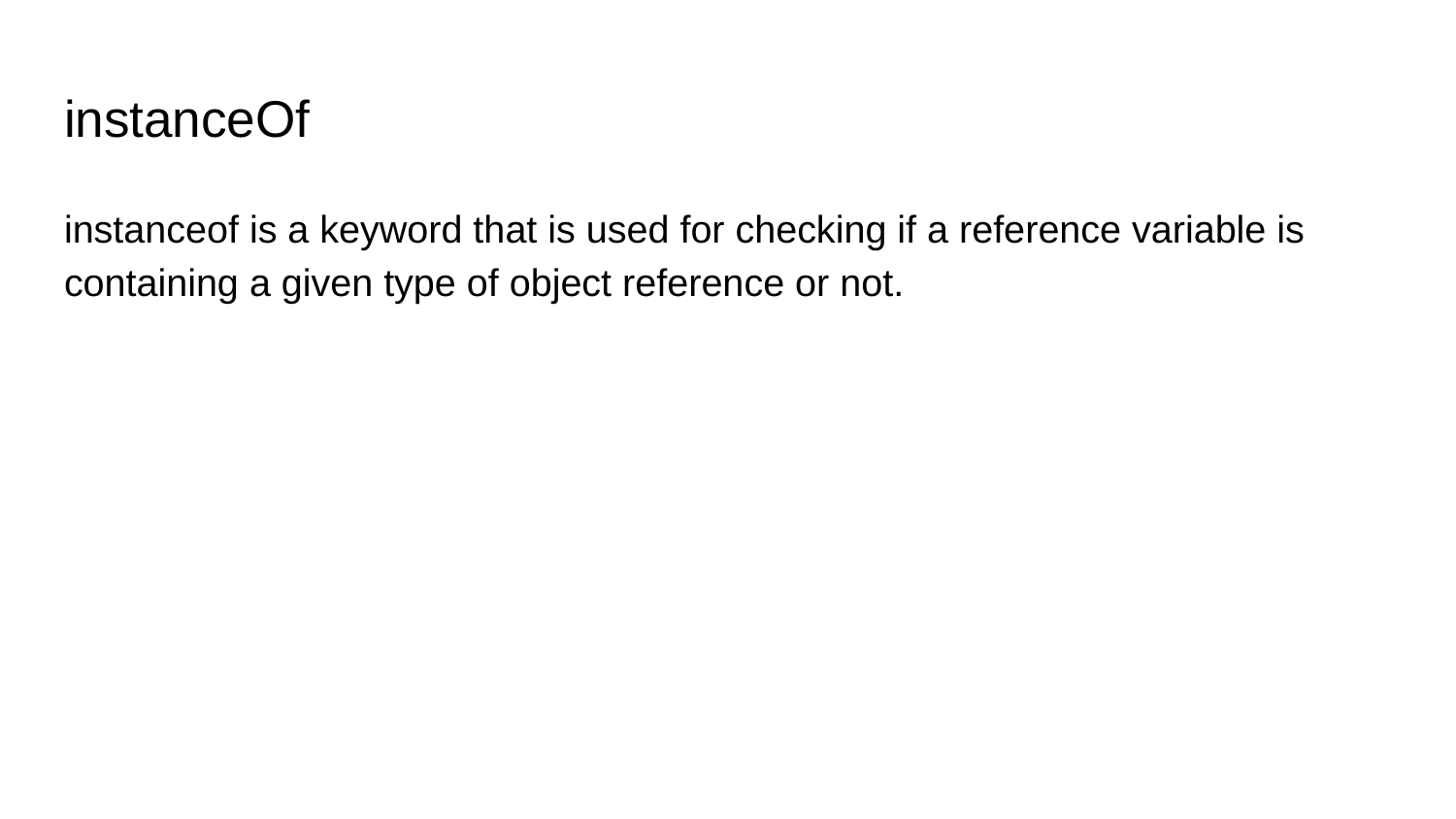

# instanceOf
instanceof is a keyword that is used for checking if a reference variable is containing a given type of object reference or not.